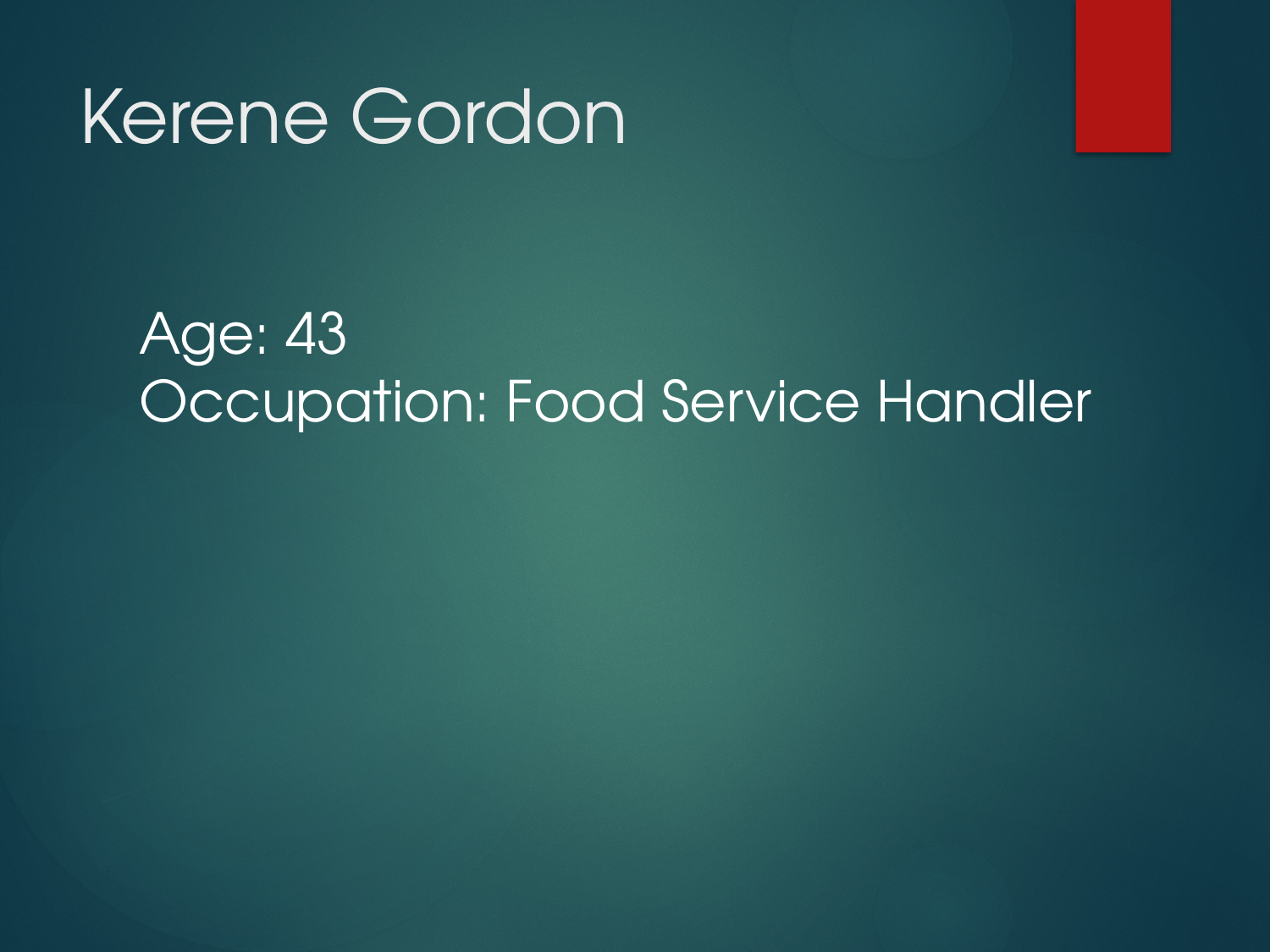

# Kerene Gordon

Age: 43
Occupation: Food Service Handler